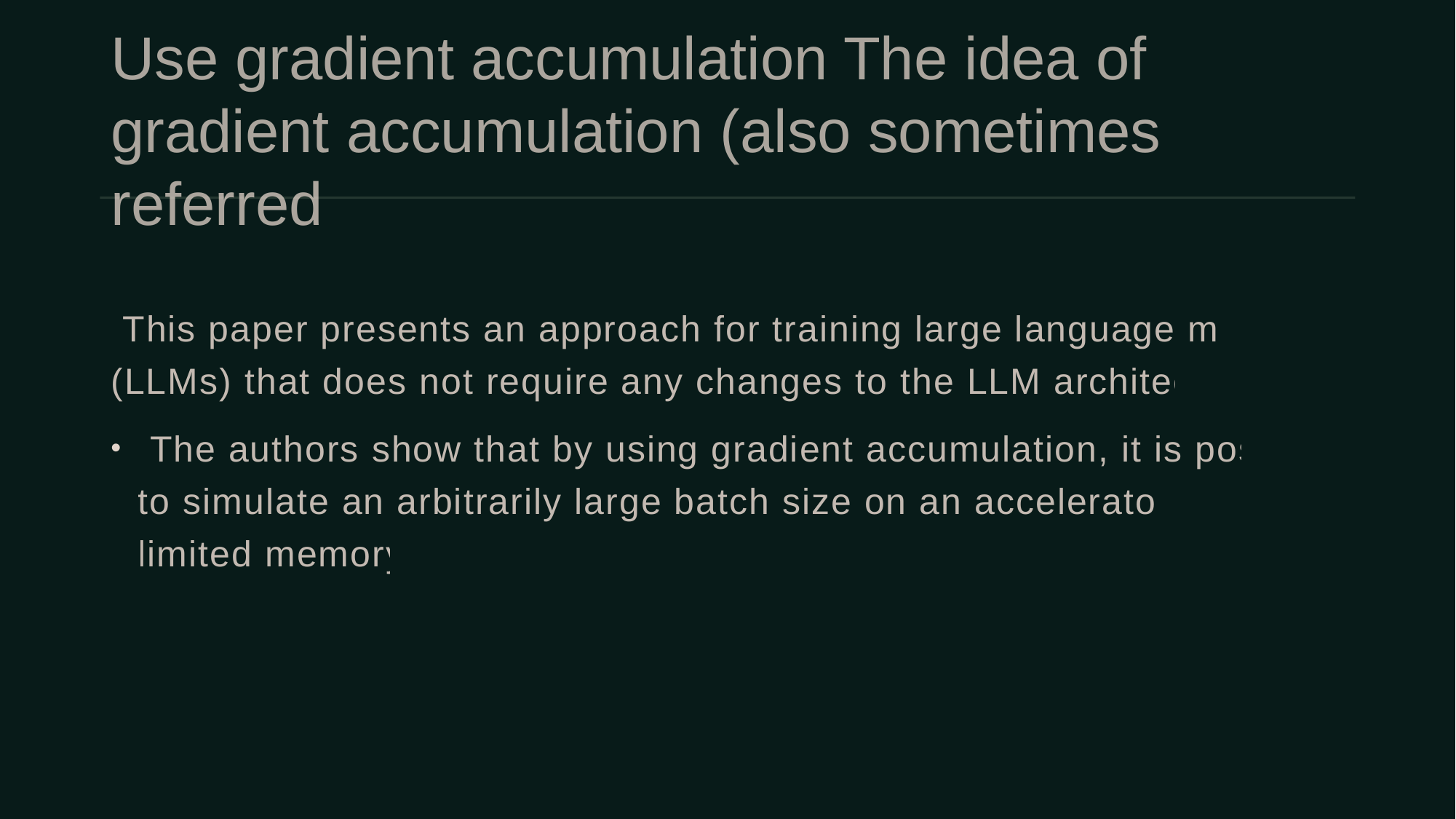

# Use gradient accumulation The idea of gradient accumulation (also sometimes referred
 This paper presents an approach for training large language models (LLMs) that does not require any changes to the LLM architecture.
 The authors show that by using gradient accumulation, it is possible to simulate an arbitrarily large batch size on an accelerator with limited memory.